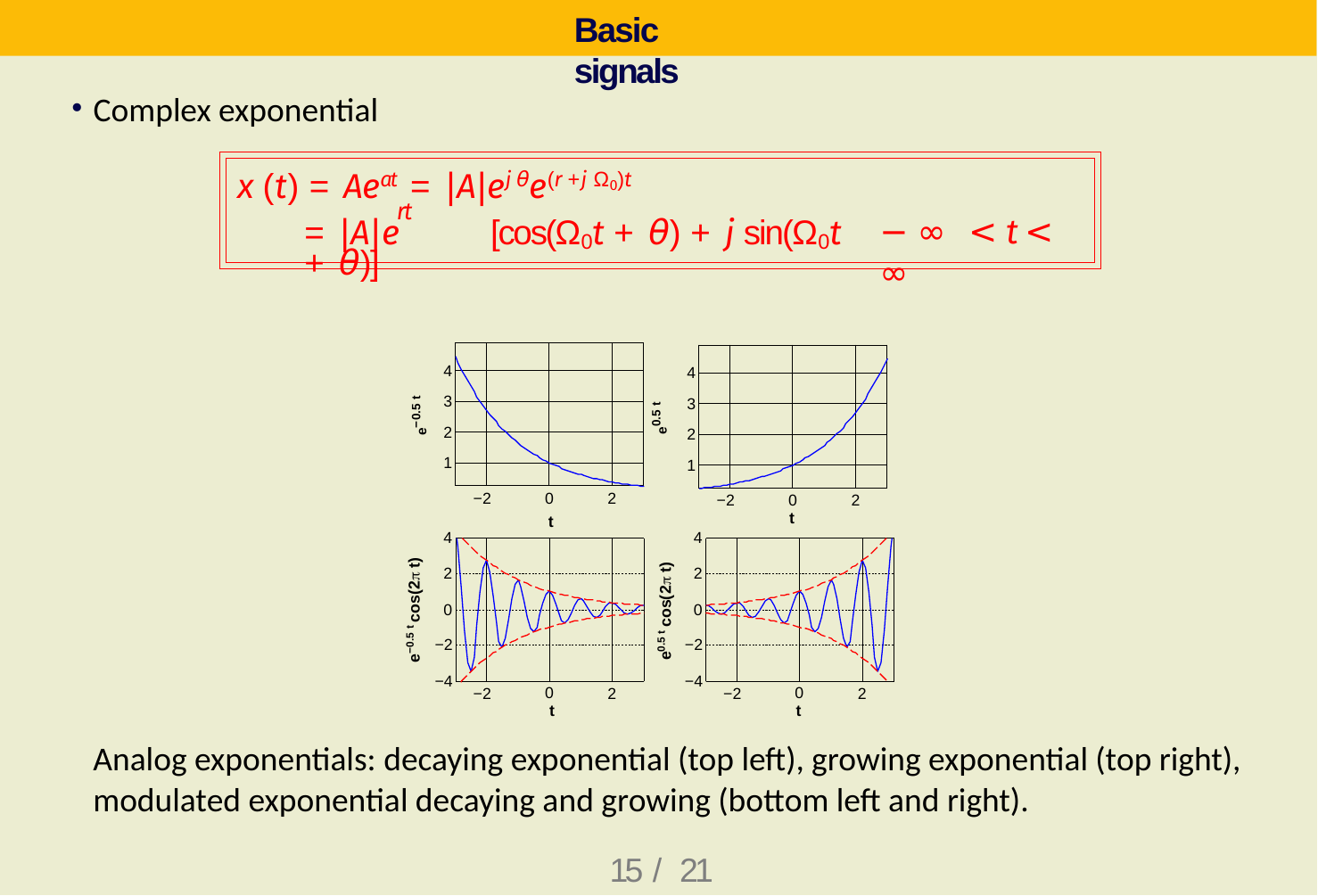

# Basic signals
Complex exponential

x (t) = Aeat = |A|ej θe(r +j Ω0)t
rt
= |A|e	[cos(Ω0t + θ) + j sin(Ω0t + θ)]

− ∞ < t < ∞

|  |  |  |  |
| --- | --- | --- | --- |
|  |  |  |  |
|  |  |  |  |
|  |  |  |  |
|  |  |  |  |
|  |  |  |  |
| --- | --- | --- | --- |
|  |  |  |  |
|  |  |  |  |
|  |  |  |  |
|  |  |  |  |

4
3
2
1

4
3
2
1
e−0.5 t
e0.5 t
0
t
−2
2
−2
0
t
2
4
4

e−0.5 t cos(2π t)
e0.5 t cos(2π t)
2
2

0
0

−2
−2

−4
−4
−2
0
t
2
−2
0
t
2

Analog exponentials: decaying exponential (top left), growing exponential (top right),  modulated exponential decaying and growing (bottom left and right).
15 / 21